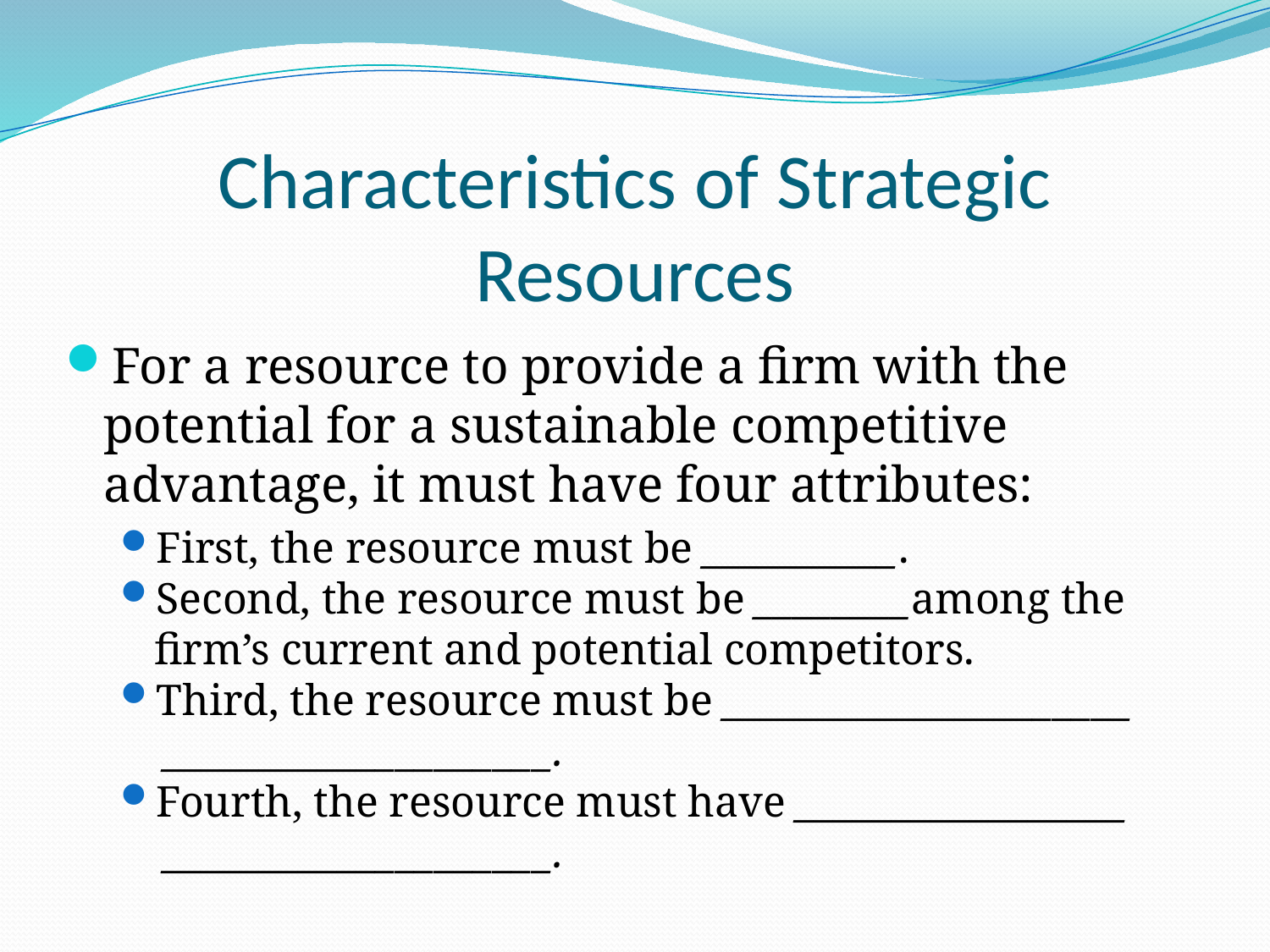

# Characteristics of Strategic Resources
For a resource to provide a firm with the potential for a sustainable competitive advantage, it must have four attributes:
First, the resource must be __________.
Second, the resource must be ________among the firm’s current and potential competitors.
Third, the resource must be _____________________
    ____________________.
Fourth, the resource must have _________________
    ____________________.